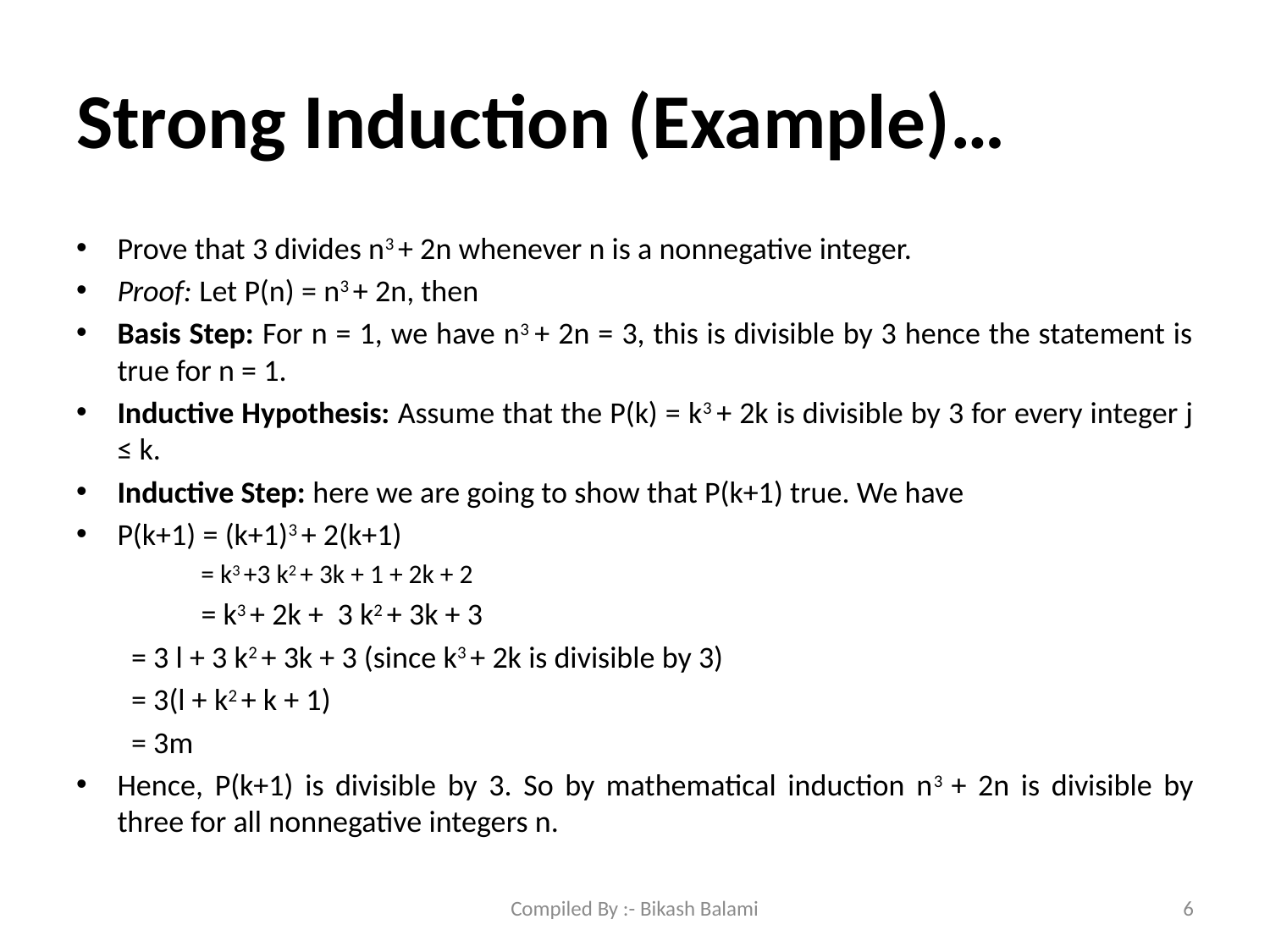

# Strong Induction (Example)…
Prove that 3 divides n3 + 2n whenever n is a nonnegative integer.
Proof: Let P(n) = n3 + 2n, then
Basis Step: For n = 1, we have n3 + 2n = 3, this is divisible by 3 hence the statement is true for n = 1.
Inductive Hypothesis: Assume that the P(k) = k3 + 2k is divisible by 3 for every integer j ≤ k.
Inductive Step: here we are going to show that P(k+1) true. We have
P(k+1) = (k+1)3 + 2(k+1)
	      = k3 +3 k2 + 3k + 1 + 2k + 2
	            = k3 + 2k +  3 k2 + 3k + 3
		  = 3 l + 3 k2 + 3k + 3 (since k3 + 2k is divisible by 3)
		  = 3(l + k2 + k + 1)
		  = 3m
Hence, P(k+1) is divisible by 3. So by mathematical induction n3 + 2n is divisible by three for all nonnegative integers n.
Compiled By :- Bikash Balami
6